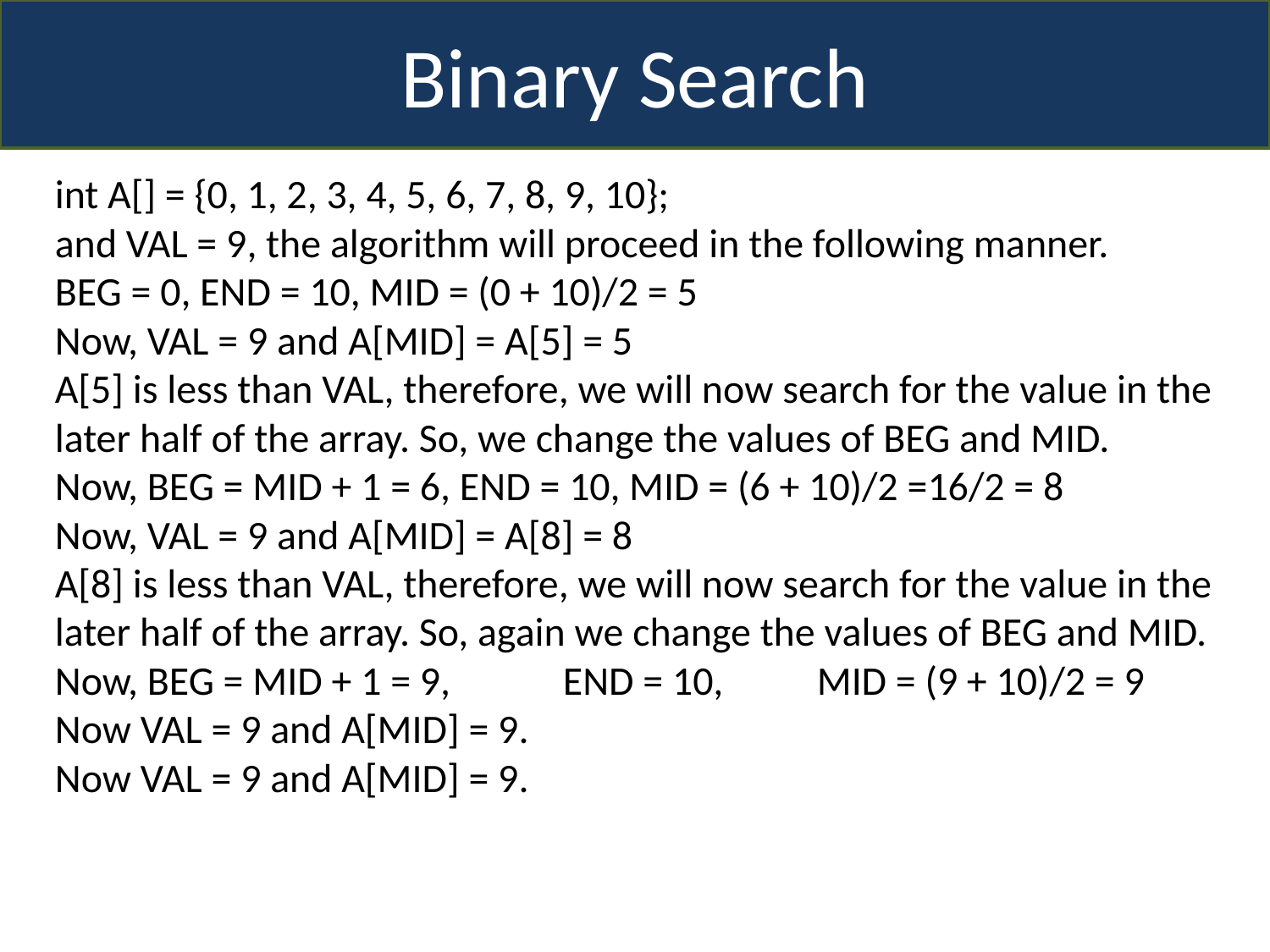

Binary Search
int A[] = {0, 1, 2, 3, 4, 5, 6, 7, 8, 9, 10};
and VAL = 9, the algorithm will proceed in the following manner.
BEG = 0, END = 10, MID = (0 + 10)/2 = 5
Now, VAL = 9 and A[MID] = A[5] = 5
A[5] is less than VAL, therefore, we will now search for the value in the later half of the array. So, we change the values of BEG and MID.
Now, BEG = MID + 1 = 6, END = 10, MID = (6 + 10)/2 =16/2 = 8
Now, VAL = 9 and A[MID] = A[8] = 8
A[8] is less than VAL, therefore, we will now search for the value in the later half of the array. So, again we change the values of BEG and MID.
Now, BEG = MID + 1 = 9, 	END = 10,	MID = (9 + 10)/2 = 9
Now VAL = 9 and A[MID] = 9.
Now VAL = 9 and A[MID] = 9.